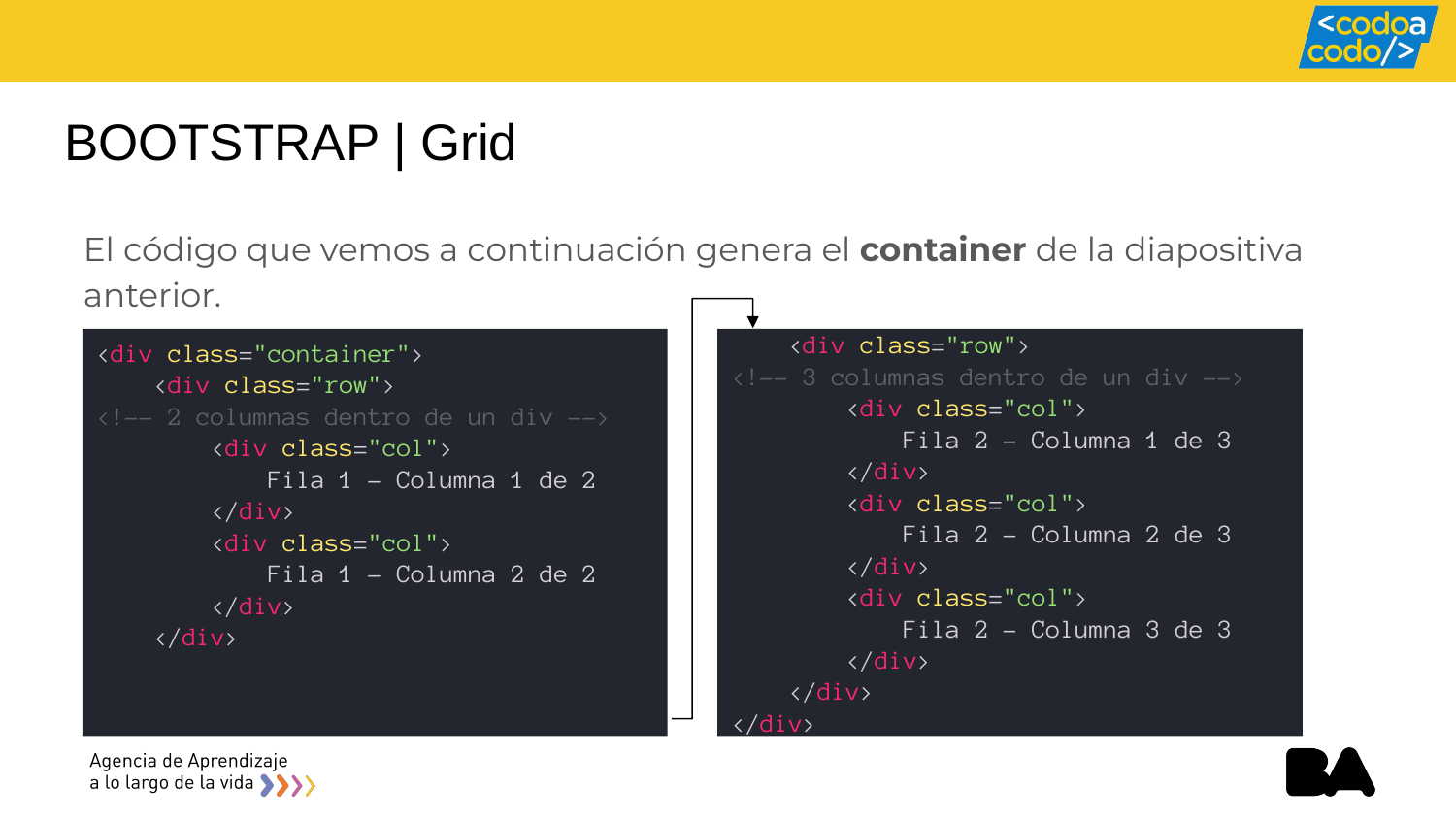

# BOOTSTRAP | Grid
El código que vemos a continuación genera el container de la diapositiva anterior.

<div class="container">
    <div class="row">
<!-- 2 columnas dentro de un div -->
        <div class="col">
            Fila 1 - Columna 1 de 2
        </div>
        <div class="col">
            Fila 1 - Columna 2 de 2
        </div>
    </div>
    <div class="row">
<!-- 3 columnas dentro de un div -->
        <div class="col">
            Fila 2 - Columna 1 de 3
        </div>
        <div class="col">
            Fila 2 - Columna 2 de 3
        </div>
        <div class="col">
            Fila 2 - Columna 3 de 3
        </div>
    </div>
</div>